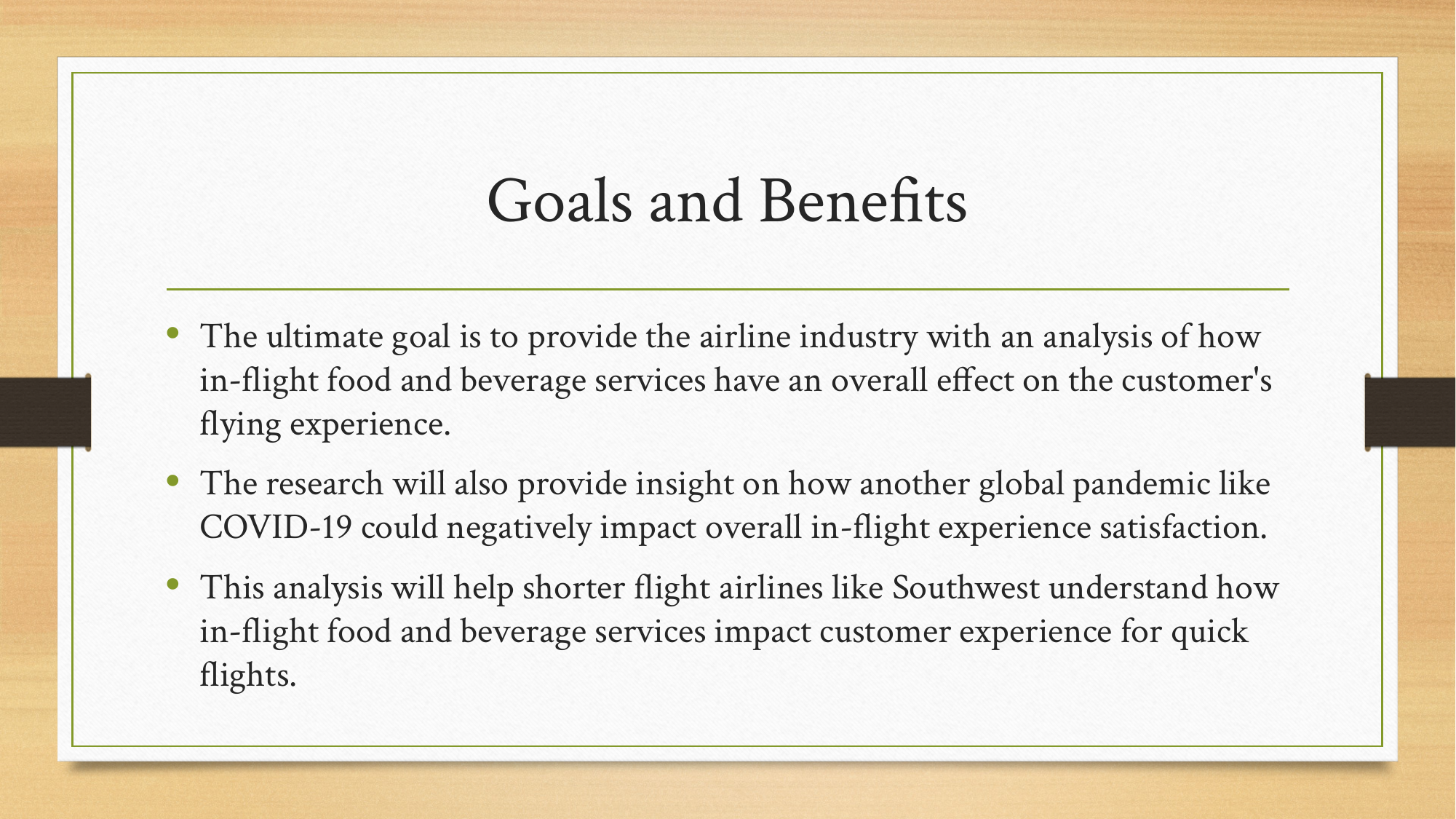

# Goals and Benefits
The ultimate goal is to provide the airline industry with an analysis of how in-flight food and beverage services have an overall effect on the customer's flying experience.
The research will also provide insight on how another global pandemic like COVID-19 could negatively impact overall in-flight experience satisfaction.
This analysis will help shorter flight airlines like Southwest understand how in-flight food and beverage services impact customer experience for quick flights.